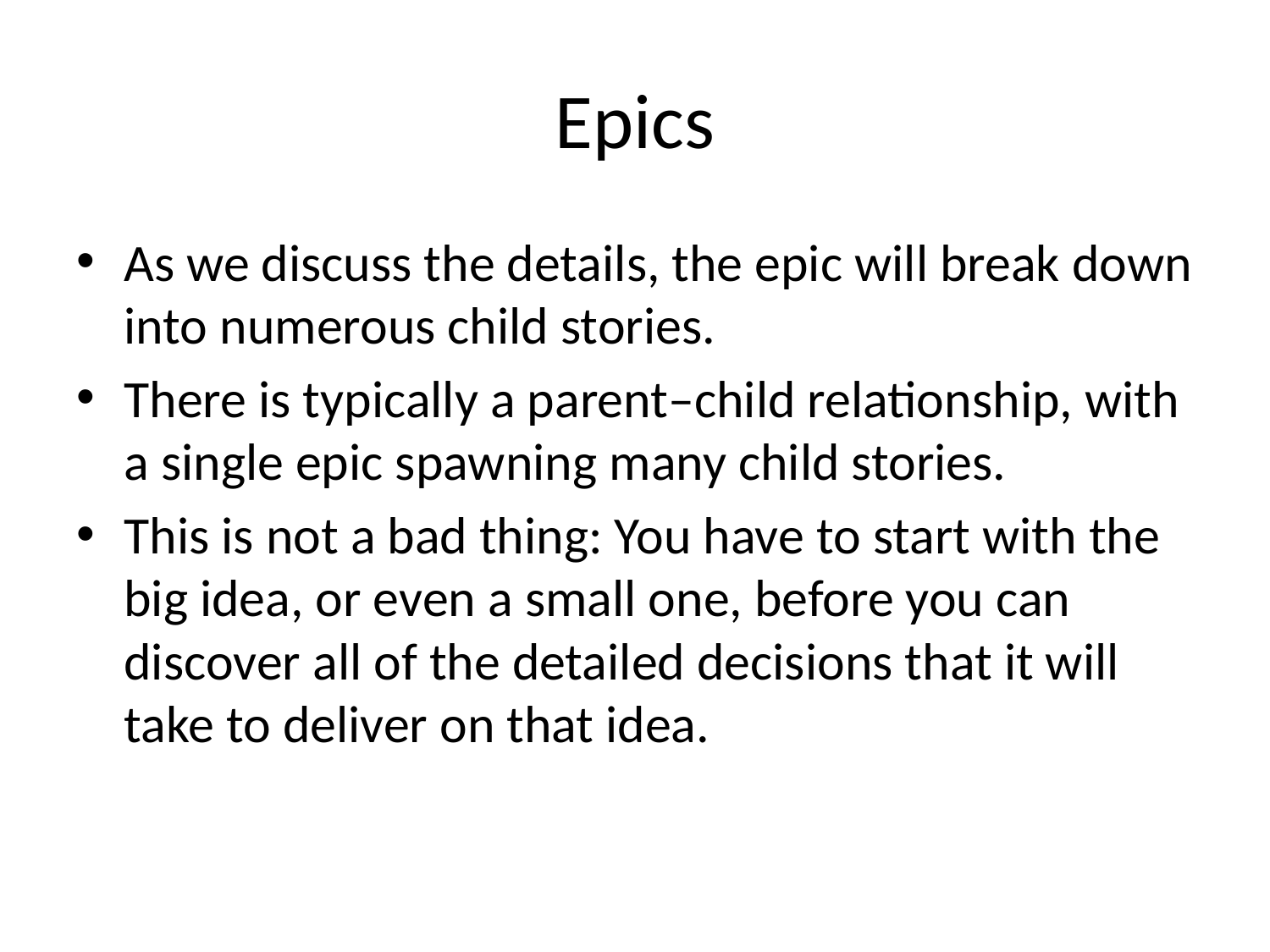

# Epics
As we discuss the details, the epic will break down into numerous child stories.
There is typically a parent–child relationship, with a single epic spawning many child stories.
This is not a bad thing: You have to start with the big idea, or even a small one, before you can discover all of the detailed decisions that it will take to deliver on that idea.